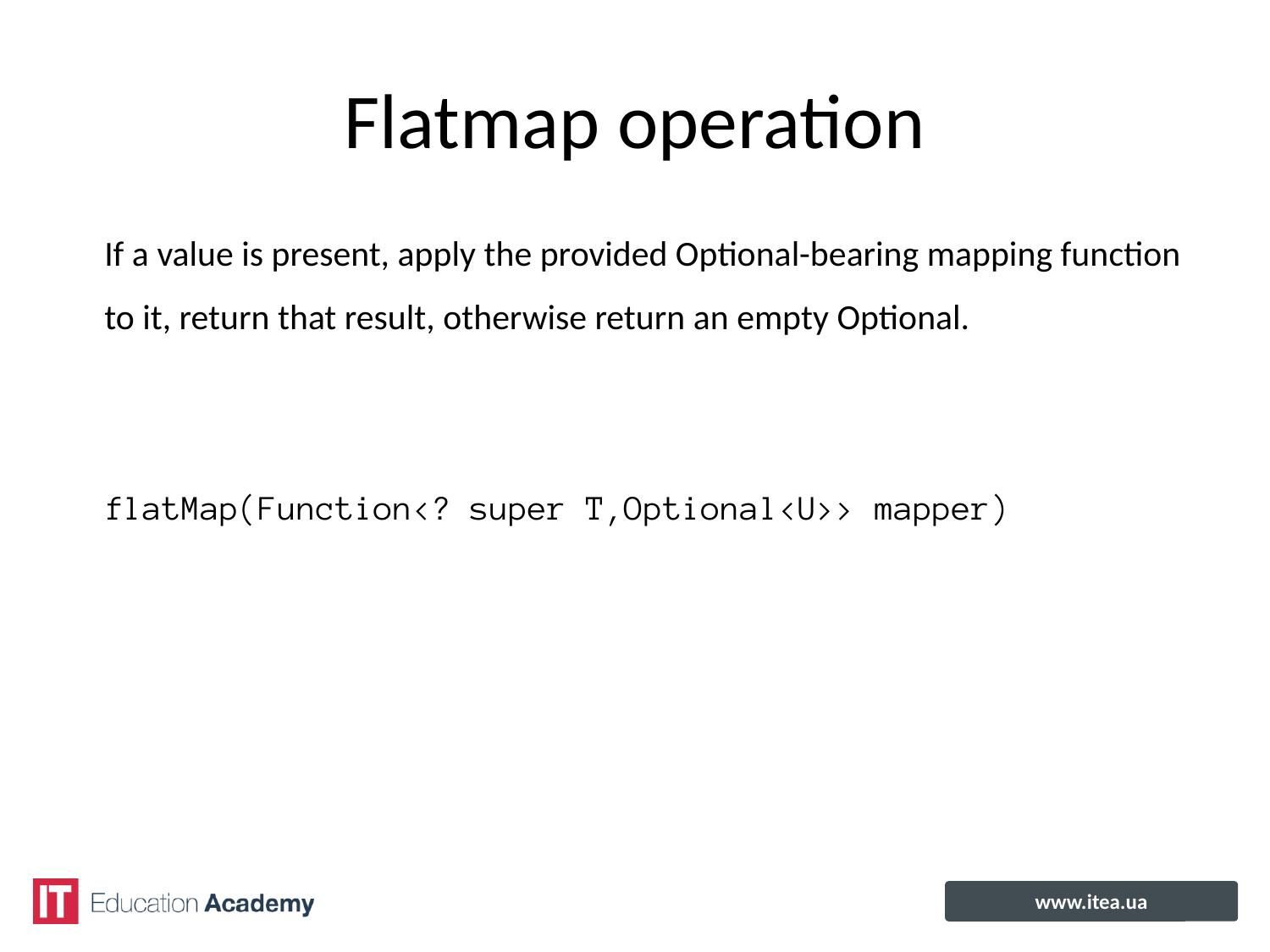

# Flatmap operation
If a value is present, apply the provided Optional-bearing mapping function
to it, return that result, otherwise return an empty Optional.

flatMap(Function<? super T,Optional<U>> mapper)